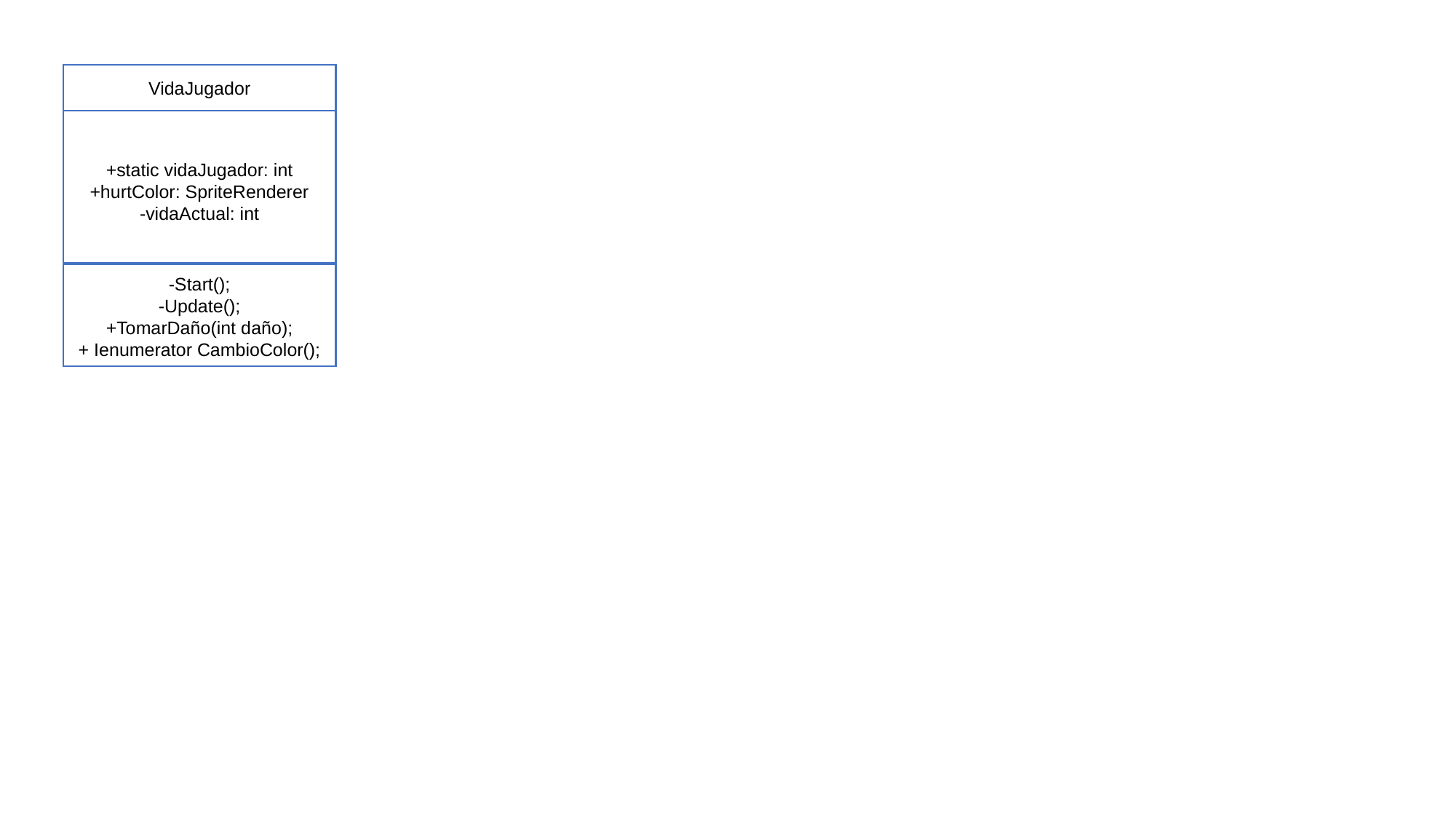

VidaJugador

+static vidaJugador: int
+hurtColor: SpriteRenderer
-vidaActual: int
-Start();
-Update();
+TomarDaño(int daño);
+ Ienumerator CambioColor();